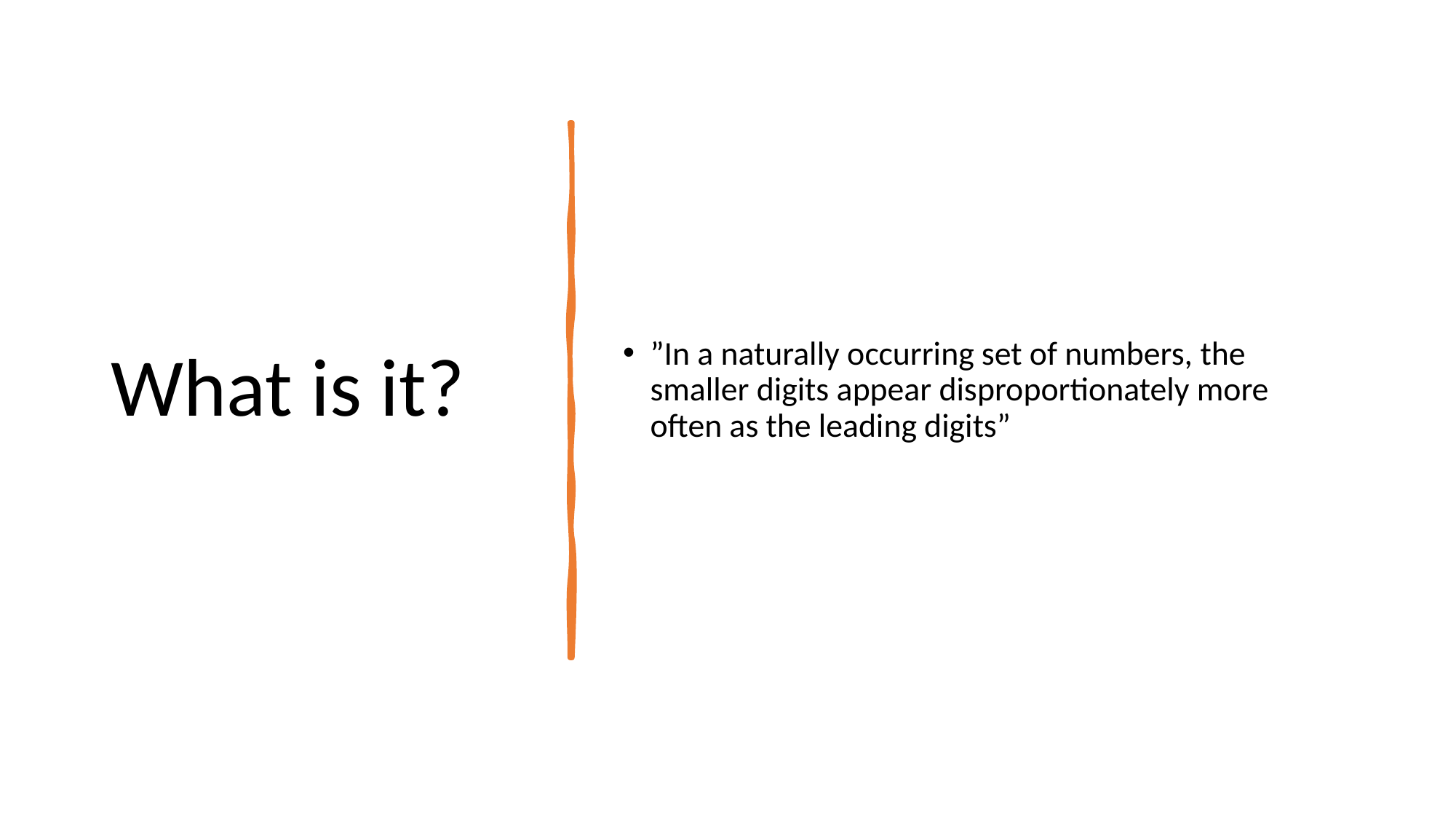

# What is it?
”In a naturally occurring set of numbers, the smaller digits appear disproportionately more often as the leading digits”